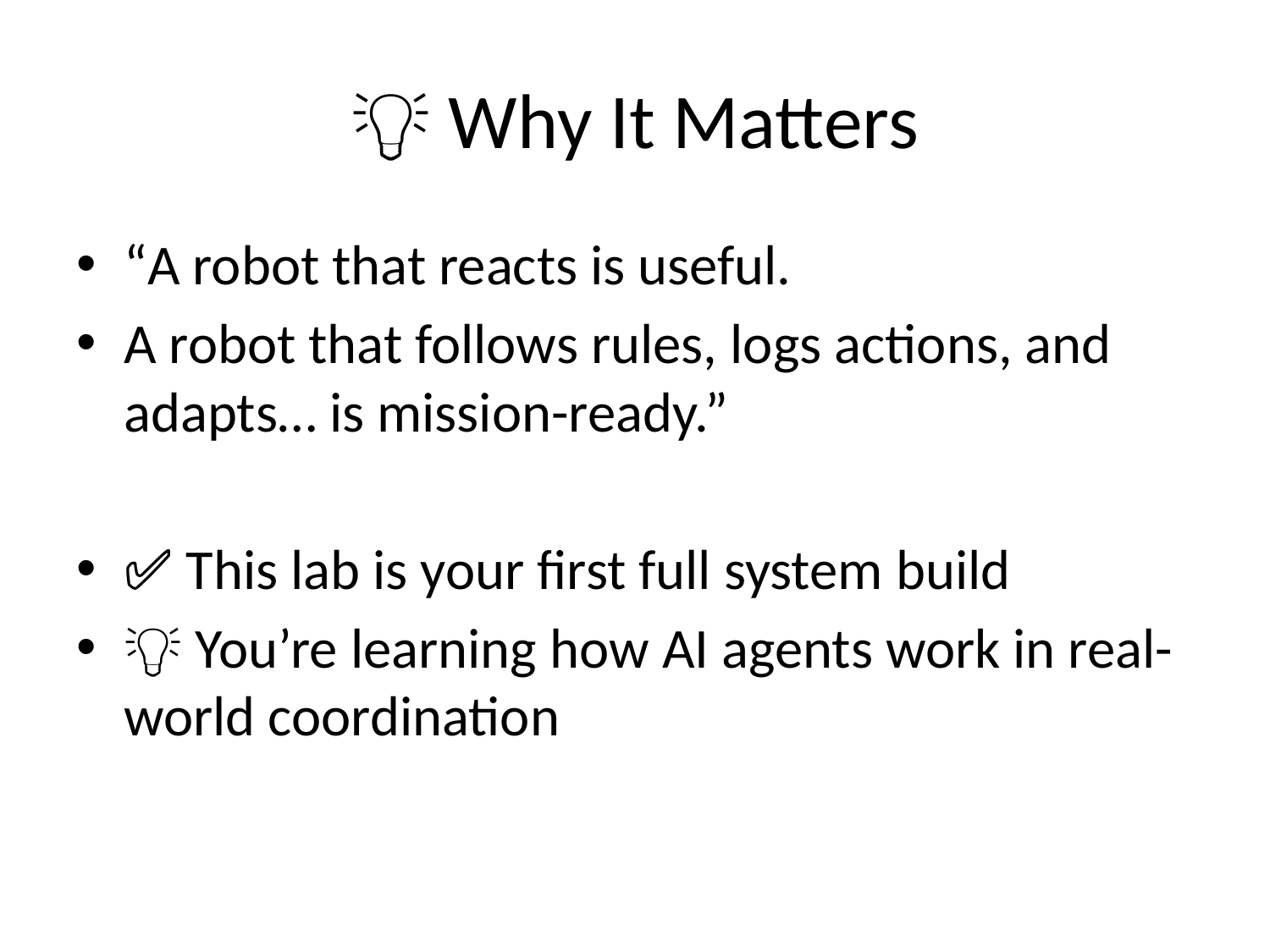

# 💡 Why It Matters
“A robot that reacts is useful.
A robot that follows rules, logs actions, and adapts… is mission-ready.”

✅ This lab is your first full system build
💡 You’re learning how AI agents work in real-world coordination